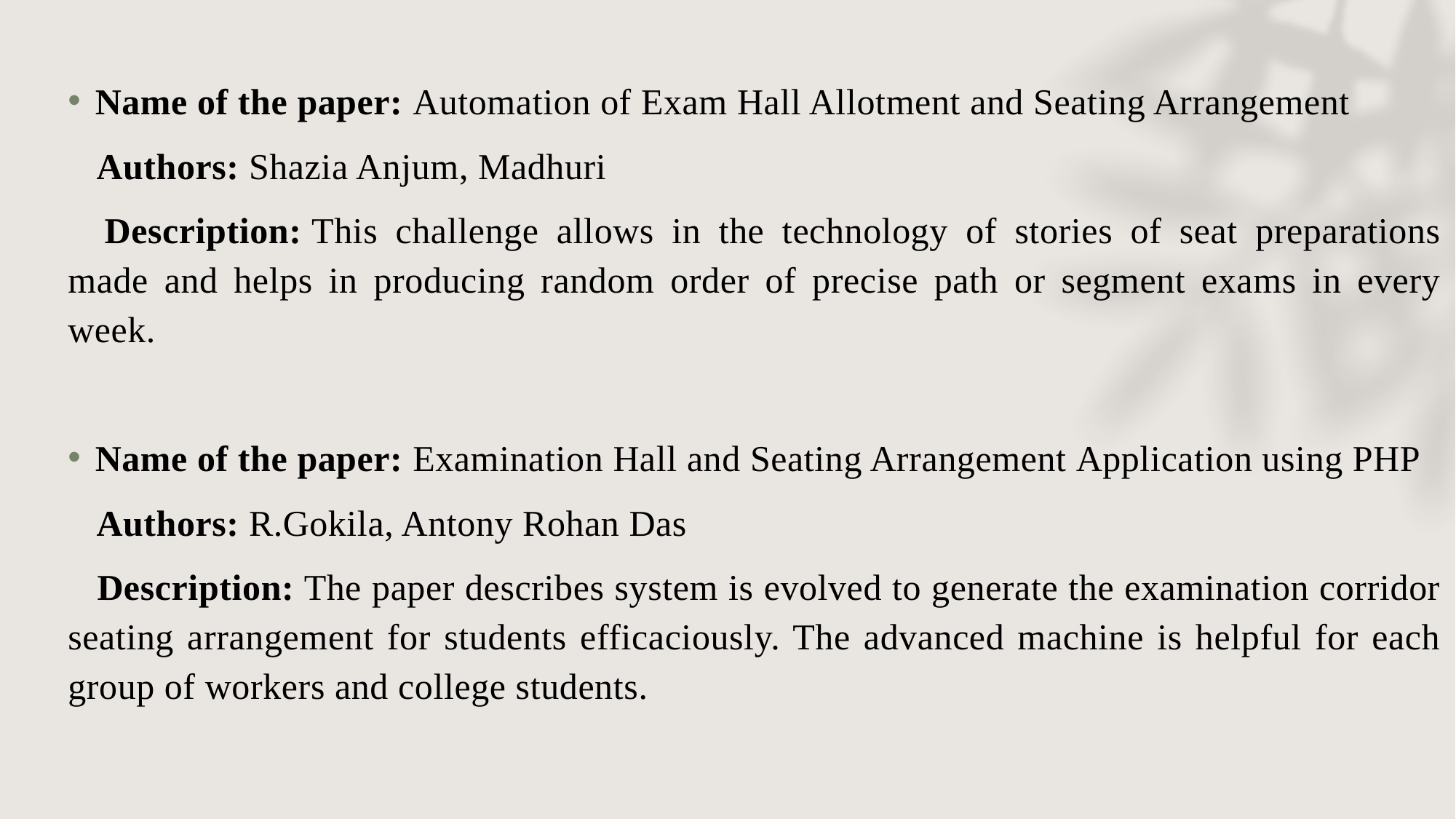

Name of the paper: Automation of Exam Hall Allotment and Seating Arrangement
   Authors: Shazia Anjum, Madhuri
   Description: This challenge allows in the technology of stories of seat preparations made and helps in producing random order of precise path or segment exams in every week.

Name of the paper: Examination Hall and Seating Arrangement Application using PHP
   Authors: R.Gokila, Antony Rohan Das
   Description: The paper describes system is evolved to generate the examination corridor seating arrangement for students efficaciously. The advanced machine is helpful for each group of workers and college students.